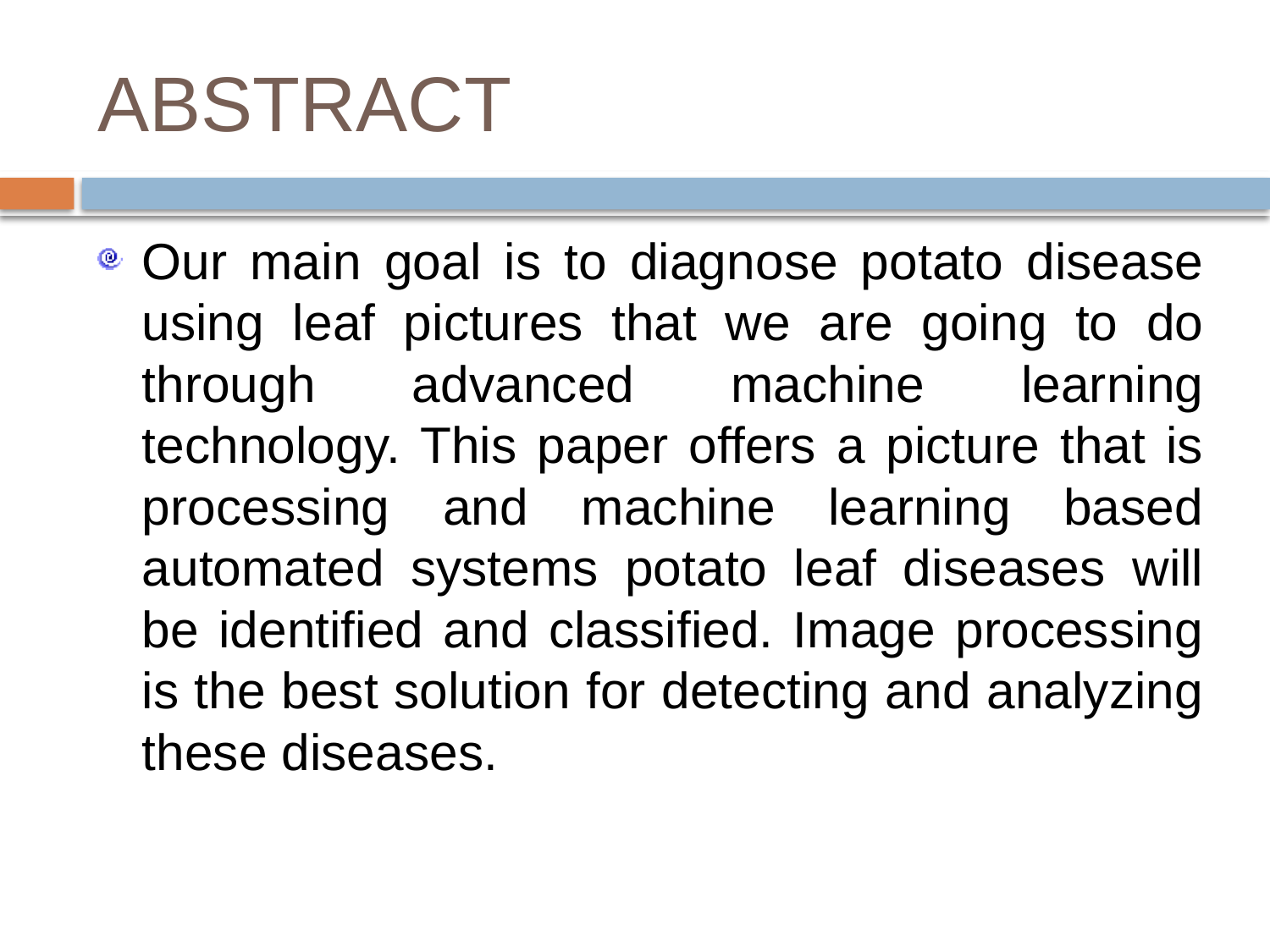

# ABSTRACT
Our main goal is to diagnose potato disease using leaf pictures that we are going to do through advanced machine learning technology. This paper offers a picture that is processing and machine learning based automated systems potato leaf diseases will be identified and classified. Image processing is the best solution for detecting and analyzing these diseases.